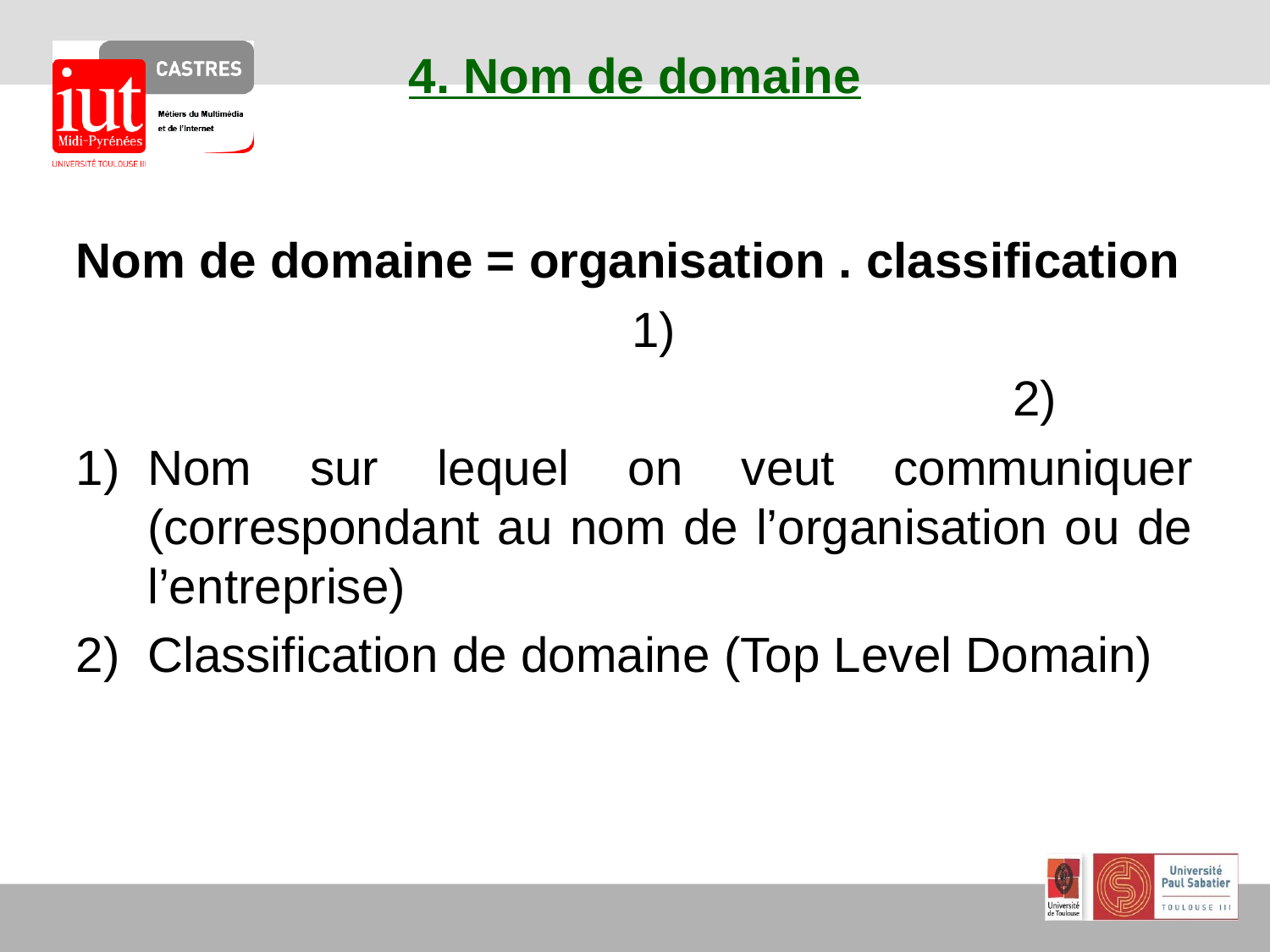

# 4. Nom de domaine
Nom de domaine = organisation . classification
					1)
								2)
Nom sur lequel on veut communiquer (correspondant au nom de l’organisation ou de l’entreprise)
Classification de domaine (Top Level Domain)